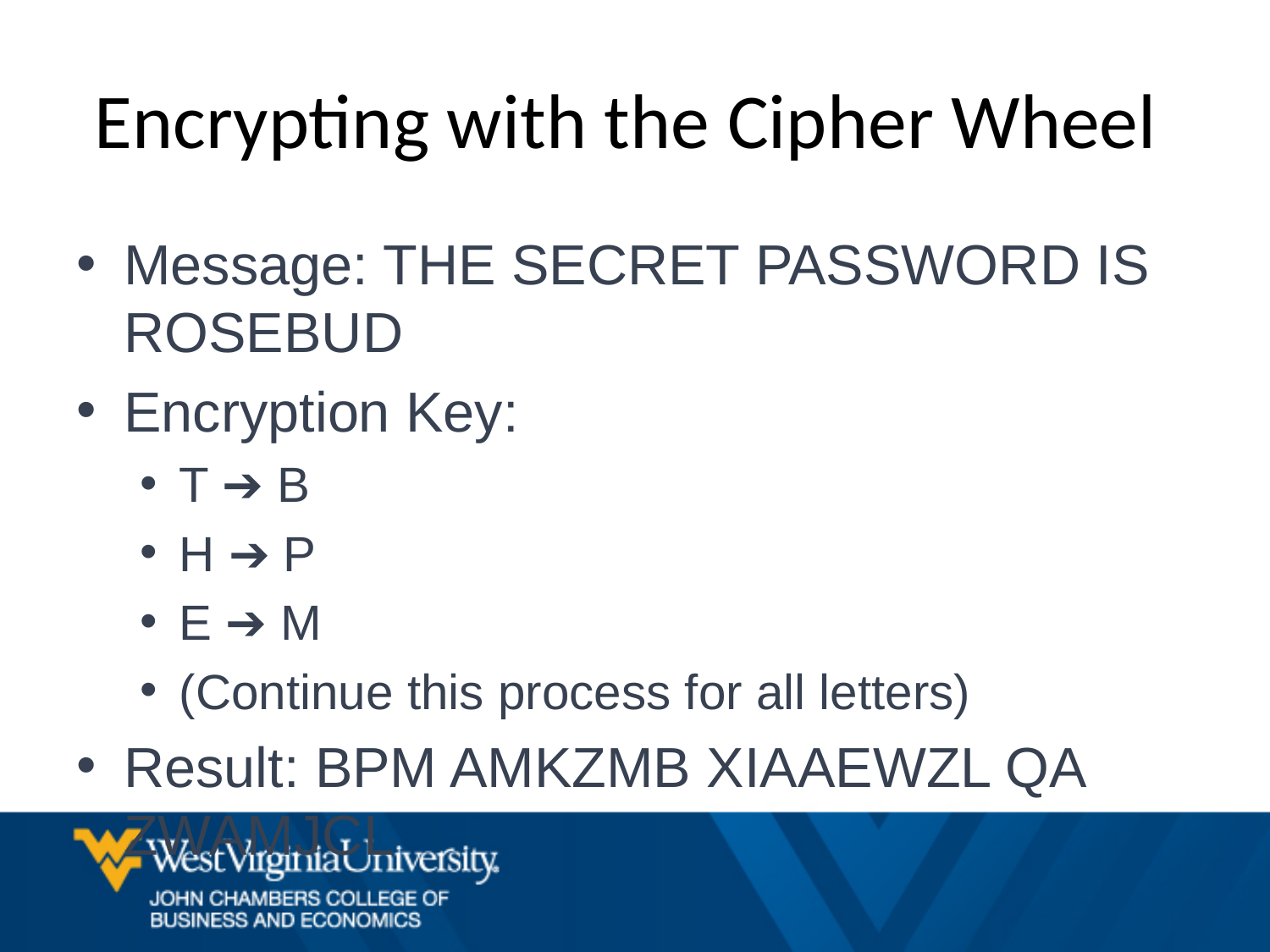

# Encrypting with the Cipher Wheel
Message: THE SECRET PASSWORD IS ROSEBUD
Encryption Key:
T ➔ B
H ➔ P
E ➔ M
(Continue this process for all letters)
Result: BPM AMKZMB XIAAEWZL QA ZWAMJCL